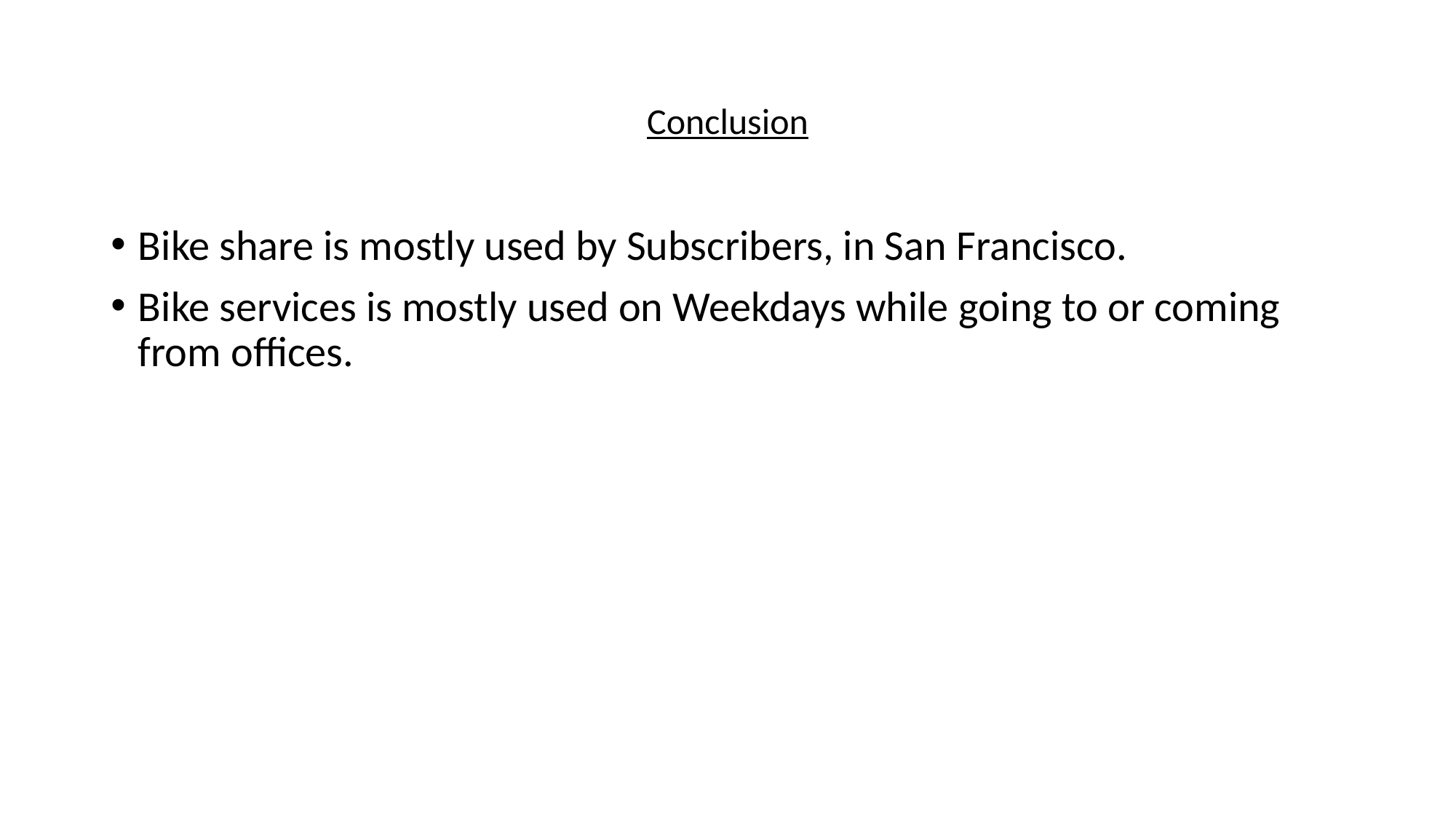

# Conclusion
Bike share is mostly used by Subscribers, in San Francisco.
Bike services is mostly used on Weekdays while going to or coming from offices.